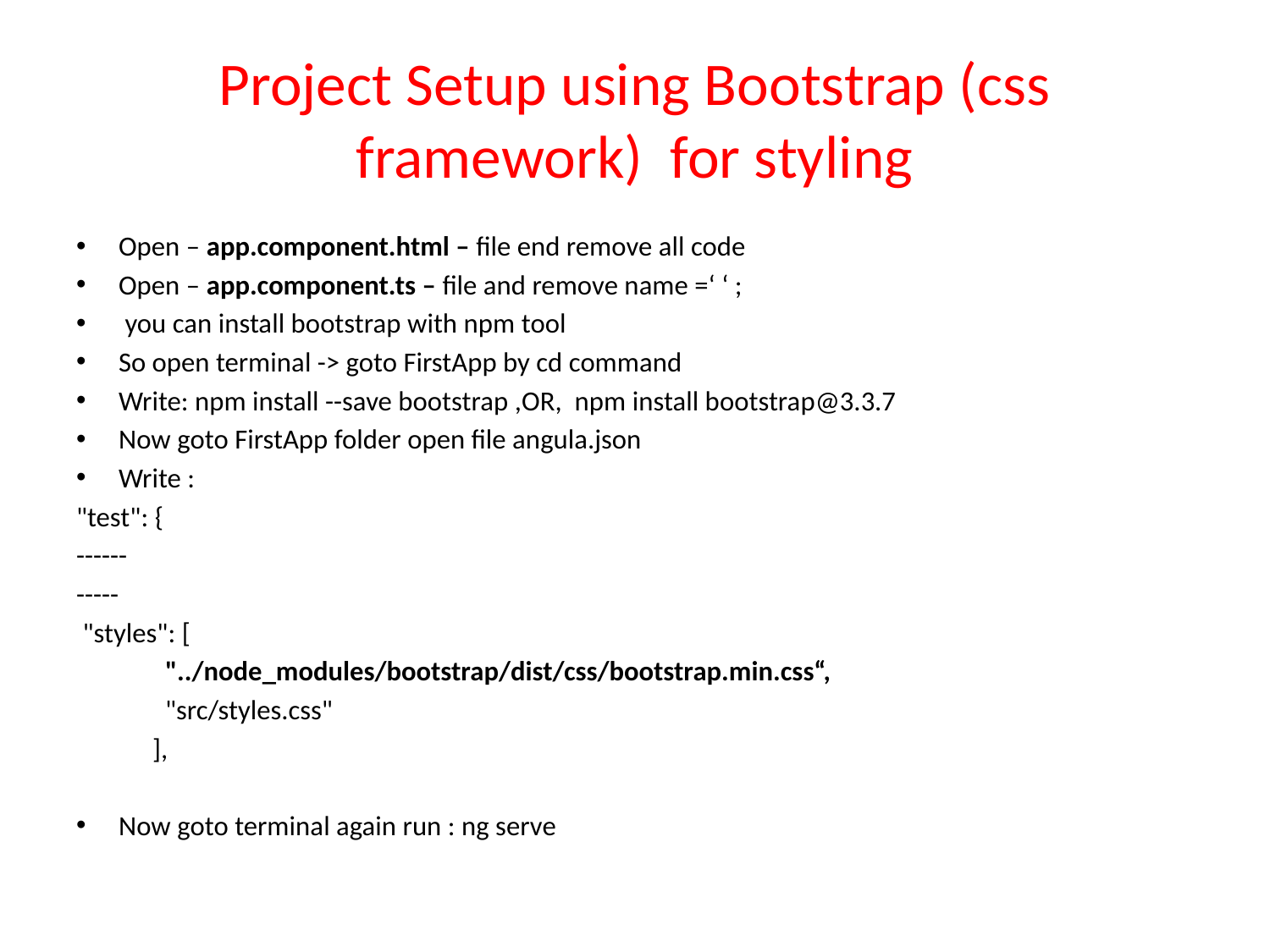

# Project Setup using Bootstrap (css framework)  for styling
Open – app.component.html – file end remove all code
Open – app.component.ts – file and remove name =‘ ‘ ;
 you can install bootstrap with npm tool
So open terminal -> goto FirstApp by cd command
Write: npm install --save bootstrap ,OR,  npm install bootstrap@3.3.7
Now goto FirstApp folder open file angula.json
Write :
"test": {
------
-----
 "styles": [
              "../node_modules/bootstrap/dist/css/bootstrap.min.css“,
              "src/styles.css"
            ],

Now goto terminal again run : ng serve